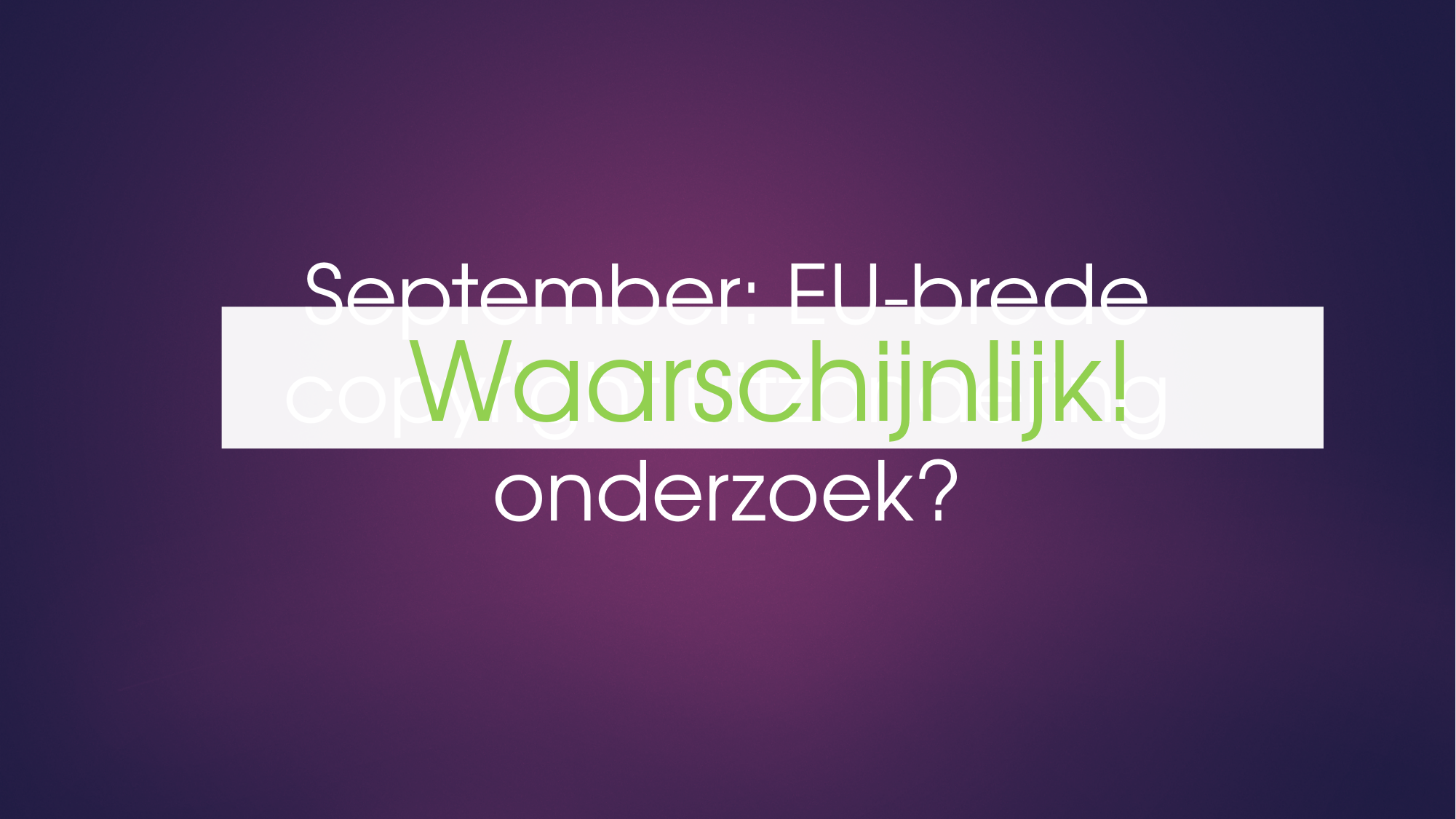

# September: EU-brede copyright uitzondering onderzoek?
Waarschijnlijk!